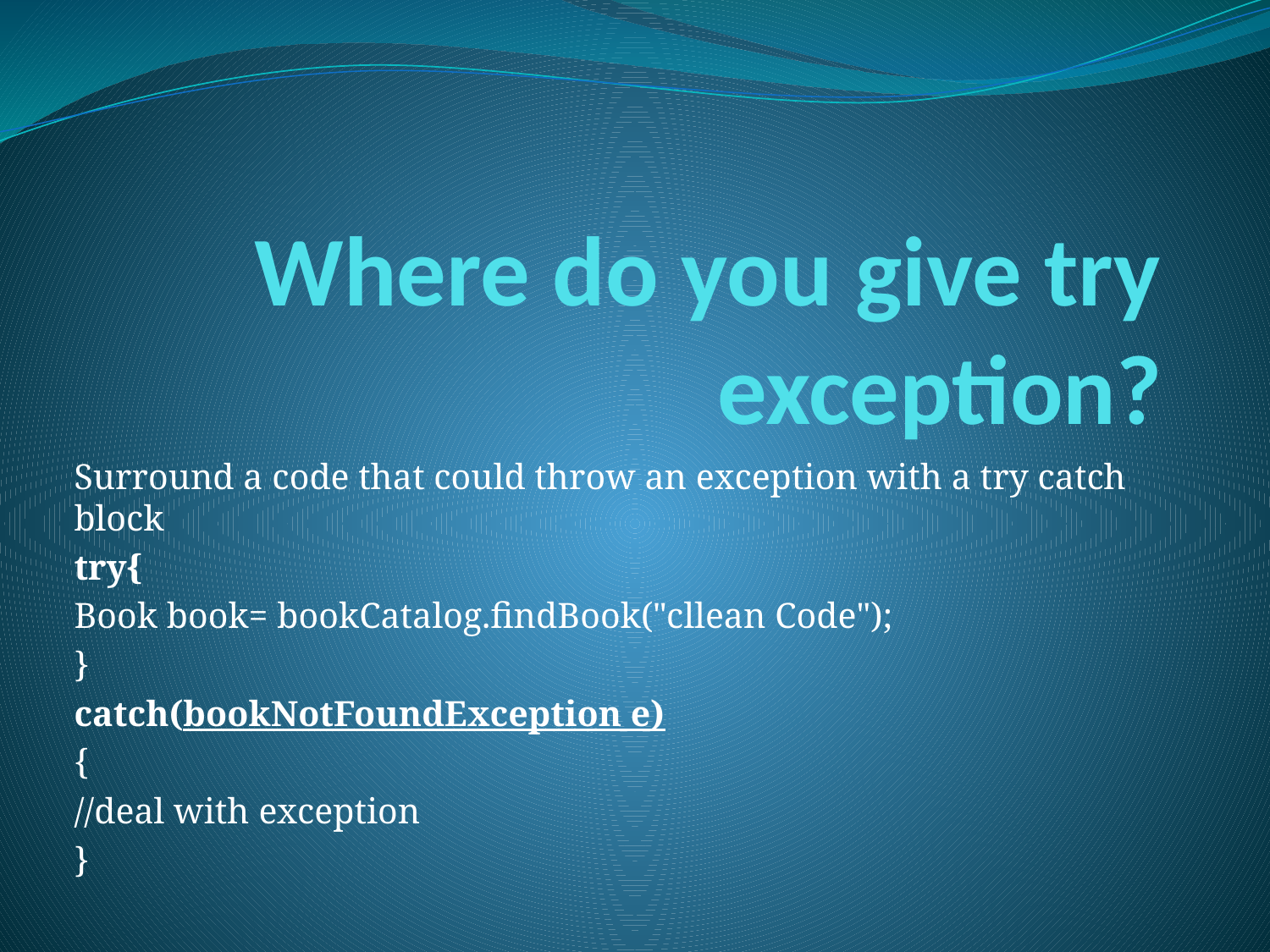

# Where do you give try exception?
Surround a code that could throw an exception with a try catch block
try{
Book book= bookCatalog.findBook("cllean Code");
}
catch(bookNotFoundException e)
{
//deal with exception
}